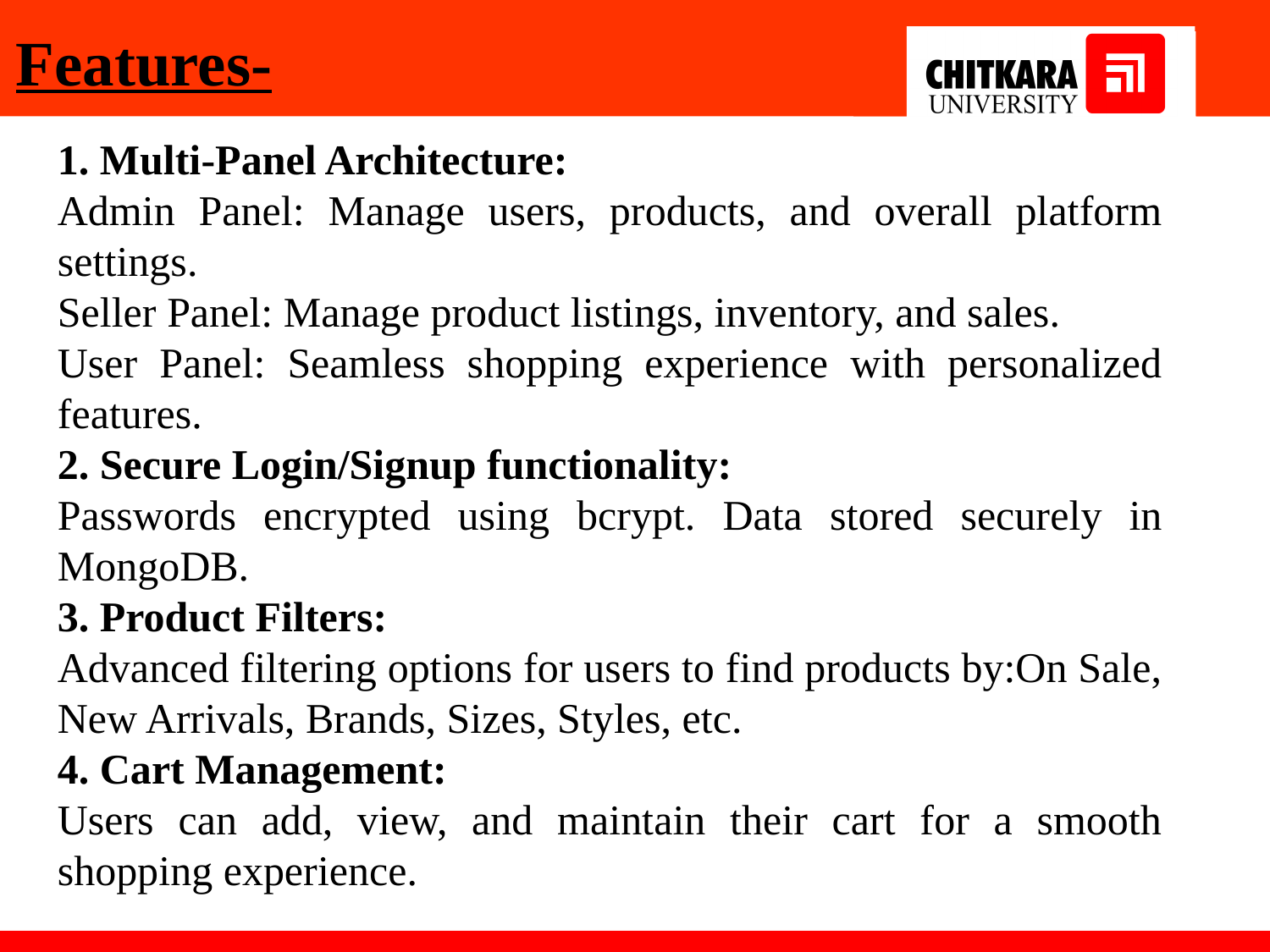

Features-
1. Multi-Panel Architecture:
Admin Panel: Manage users, products, and overall platform settings.
Seller Panel: Manage product listings, inventory, and sales.
User Panel: Seamless shopping experience with personalized features.
2. Secure Login/Signup functionality:
Passwords encrypted using bcrypt. Data stored securely in MongoDB.
3. Product Filters:
Advanced filtering options for users to find products by:On Sale, New Arrivals, Brands, Sizes, Styles, etc.
4. Cart Management:
Users can add, view, and maintain their cart for a smooth shopping experience.